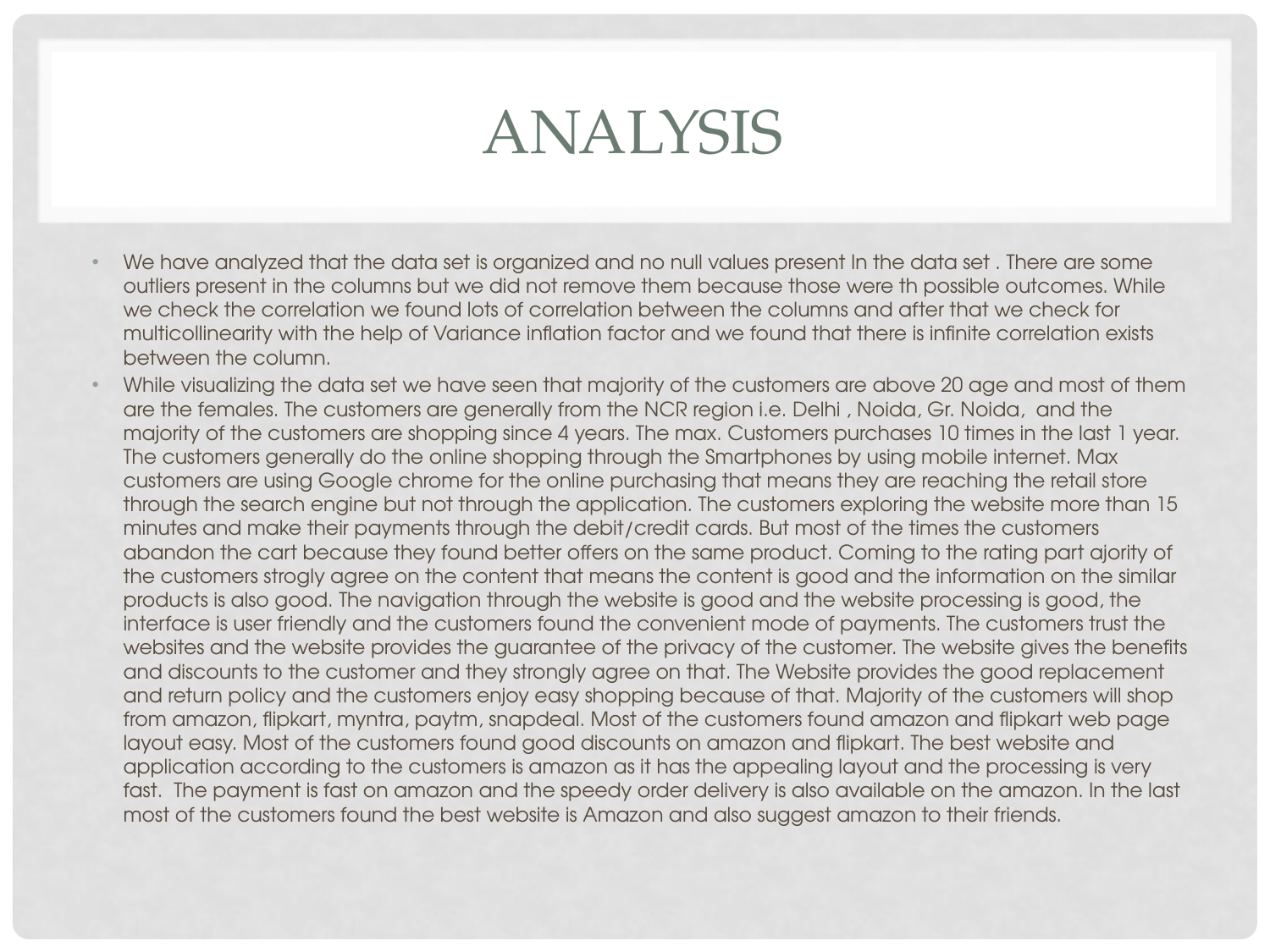

# Analysis
We have analyzed that the data set is organized and no null values present In the data set . There are some outliers present in the columns but we did not remove them because those were th possible outcomes. While we check the correlation we found lots of correlation between the columns and after that we check for multicollinearity with the help of Variance inflation factor and we found that there is infinite correlation exists between the column.
While visualizing the data set we have seen that majority of the customers are above 20 age and most of them are the females. The customers are generally from the NCR region i.e. Delhi , Noida, Gr. Noida,  and the majority of the customers are shopping since 4 years. The max. Customers purchases 10 times in the last 1 year. The customers generally do the online shopping through the Smartphones by using mobile internet. Max customers are using Google chrome for the online purchasing that means they are reaching the retail store through the search engine but not through the application. The customers exploring the website more than 15 minutes and make their payments through the debit/credit cards. But most of the times the customers abandon the cart because they found better offers on the same product. Coming to the rating part ajority of the customers strogly agree on the content that means the content is good and the information on the similar products is also good. The navigation through the website is good and the website processing is good, the interface is user friendly and the customers found the convenient mode of payments. The customers trust the websites and the website provides the guarantee of the privacy of the customer. The website gives the benefits and discounts to the customer and they strongly agree on that. The Website provides the good replacement and return policy and the customers enjoy easy shopping because of that. Majority of the customers will shop from amazon, flipkart, myntra, paytm, snapdeal. Most of the customers found amazon and flipkart web page layout easy. Most of the customers found good discounts on amazon and flipkart. The best website and application according to the customers is amazon as it has the appealing layout and the processing is very fast.  The payment is fast on amazon and the speedy order delivery is also available on the amazon. In the last most of the customers found the best website is Amazon and also suggest amazon to their friends.